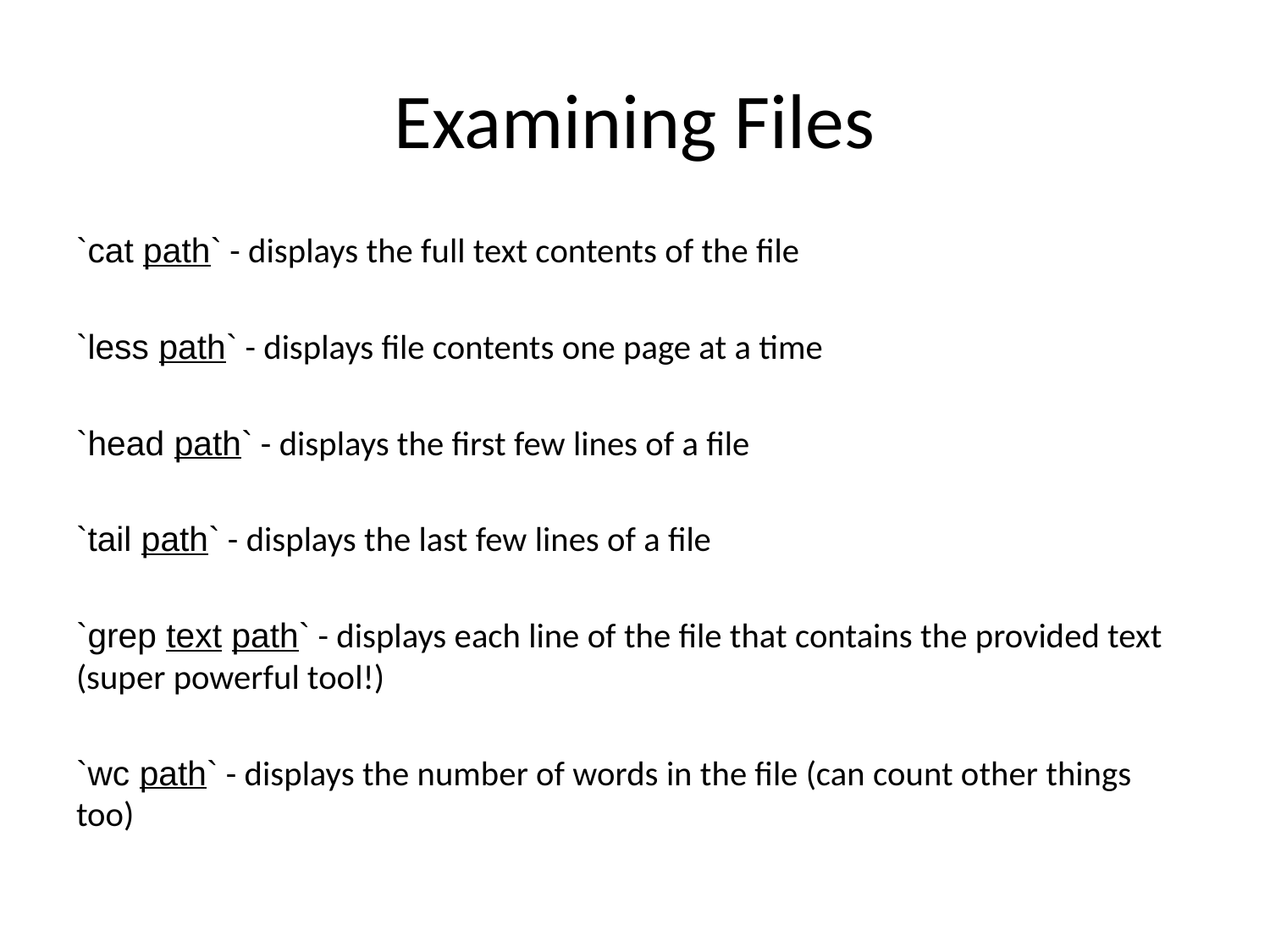

# Examining Files
`cat path` - displays the full text contents of the file

`less path` - displays file contents one page at a time

`head path` - displays the first few lines of a file

`tail path` - displays the last few lines of a file

`grep text path` - displays each line of the file that contains the provided text (super powerful tool!)

`wc path` - displays the number of words in the file (can count other things too)